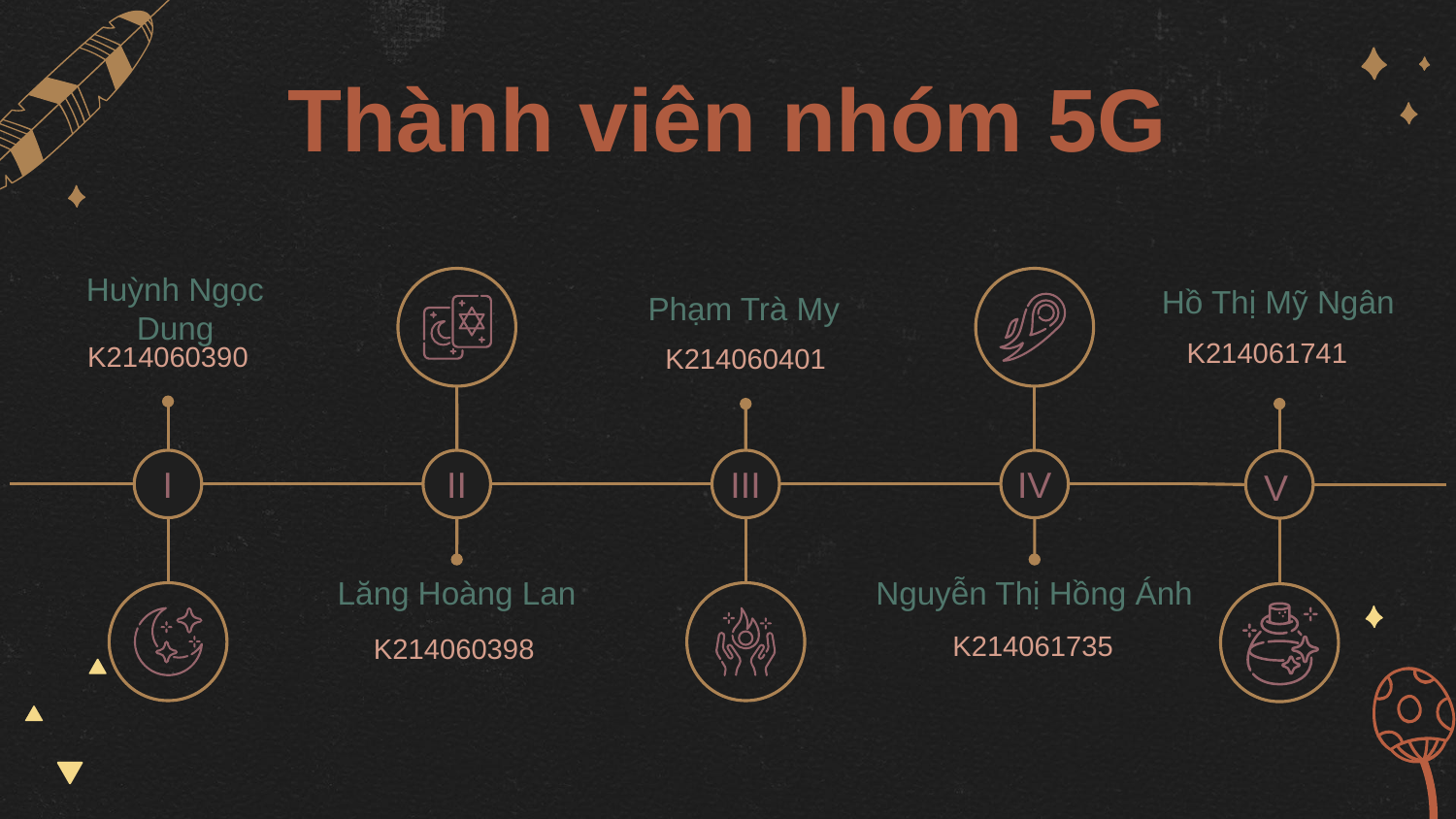

# Thành viên nhóm 5G

I
II
III
IV

Hồ Thị Mỹ Ngân
Phạm Trà My
Huỳnh Ngọc Dung

K214061741
K214060390
K214060401

V
Lăng Hoàng Lan
Nguyễn Thị Hồng Ánh

K214061735
K214060398